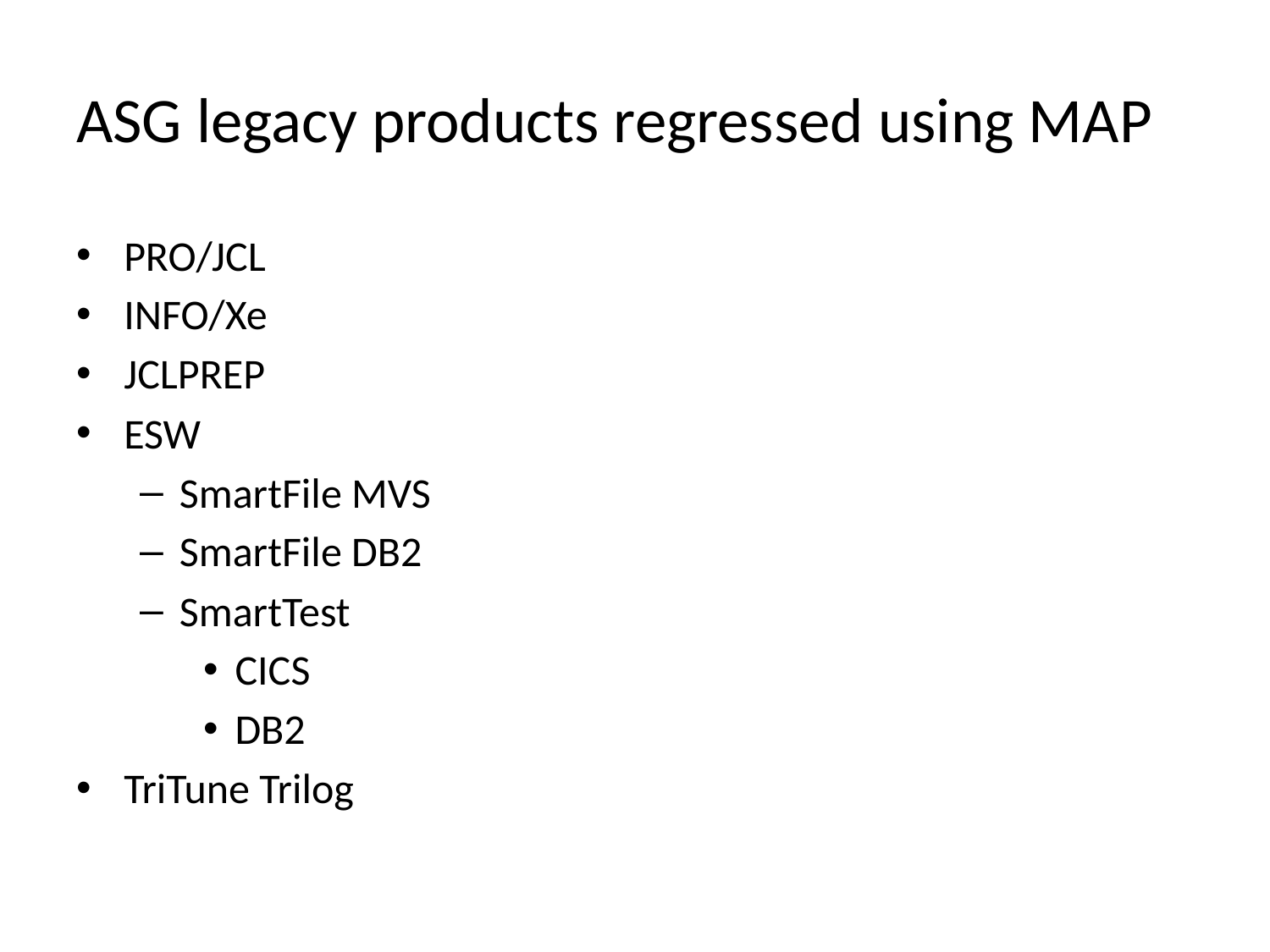

# ASG legacy products regressed using MAP
PRO/JCL
INFO/Xe
JCLPREP
ESW
SmartFile MVS
SmartFile DB2
SmartTest
CICS
DB2
TriTune Trilog